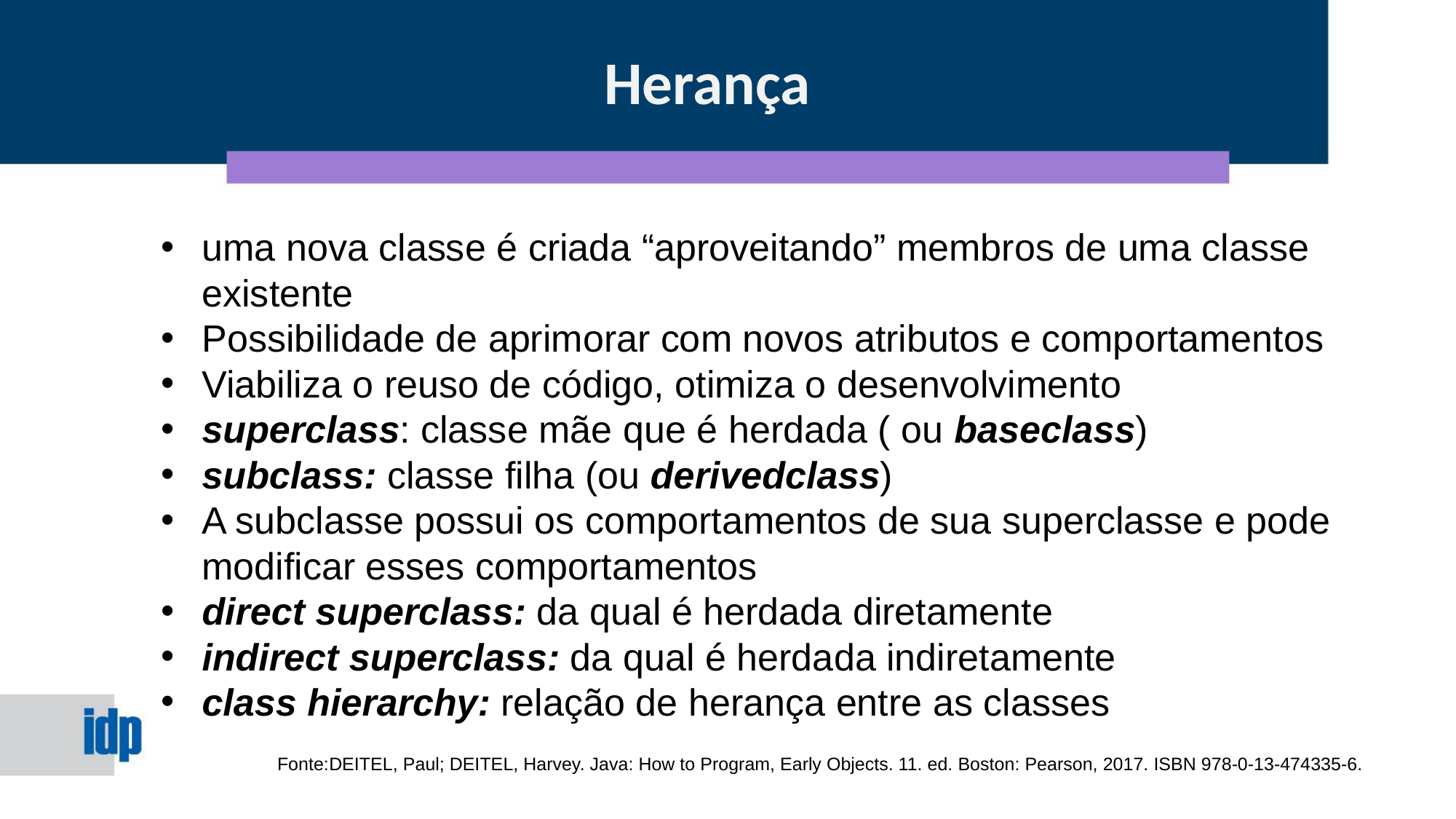

Herança
uma nova classe é criada “aproveitando” membros de uma classe existente
Possibilidade de aprimorar com novos atributos e comportamentos
Viabiliza o reuso de código, otimiza o desenvolvimento
superclass: classe mãe que é herdada ( ou baseclass)
subclass: classe filha (ou derivedclass)
A subclasse possui os comportamentos de sua superclasse e pode modificar esses comportamentos
direct superclass: da qual é herdada diretamente
indirect superclass: da qual é herdada indiretamente
class hierarchy: relação de herança entre as classes
Fonte:DEITEL, Paul; DEITEL, Harvey. Java: How to Program, Early Objects. 11. ed. Boston: Pearson, 2017. ISBN 978-0-13-474335-6.